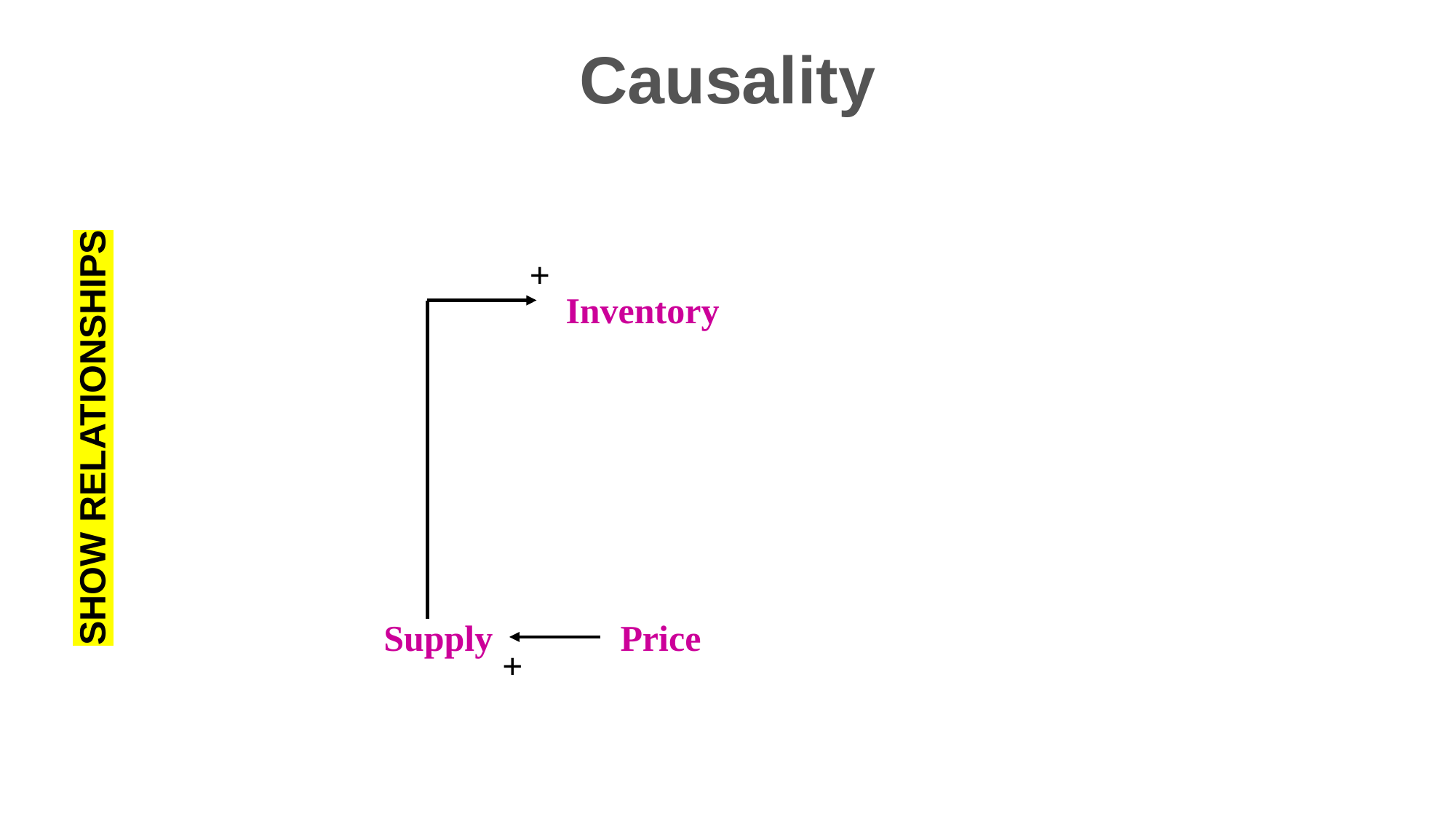

Causality
SHOW RELATIONSHIPS
+
Inventory
Supply
      Price
+